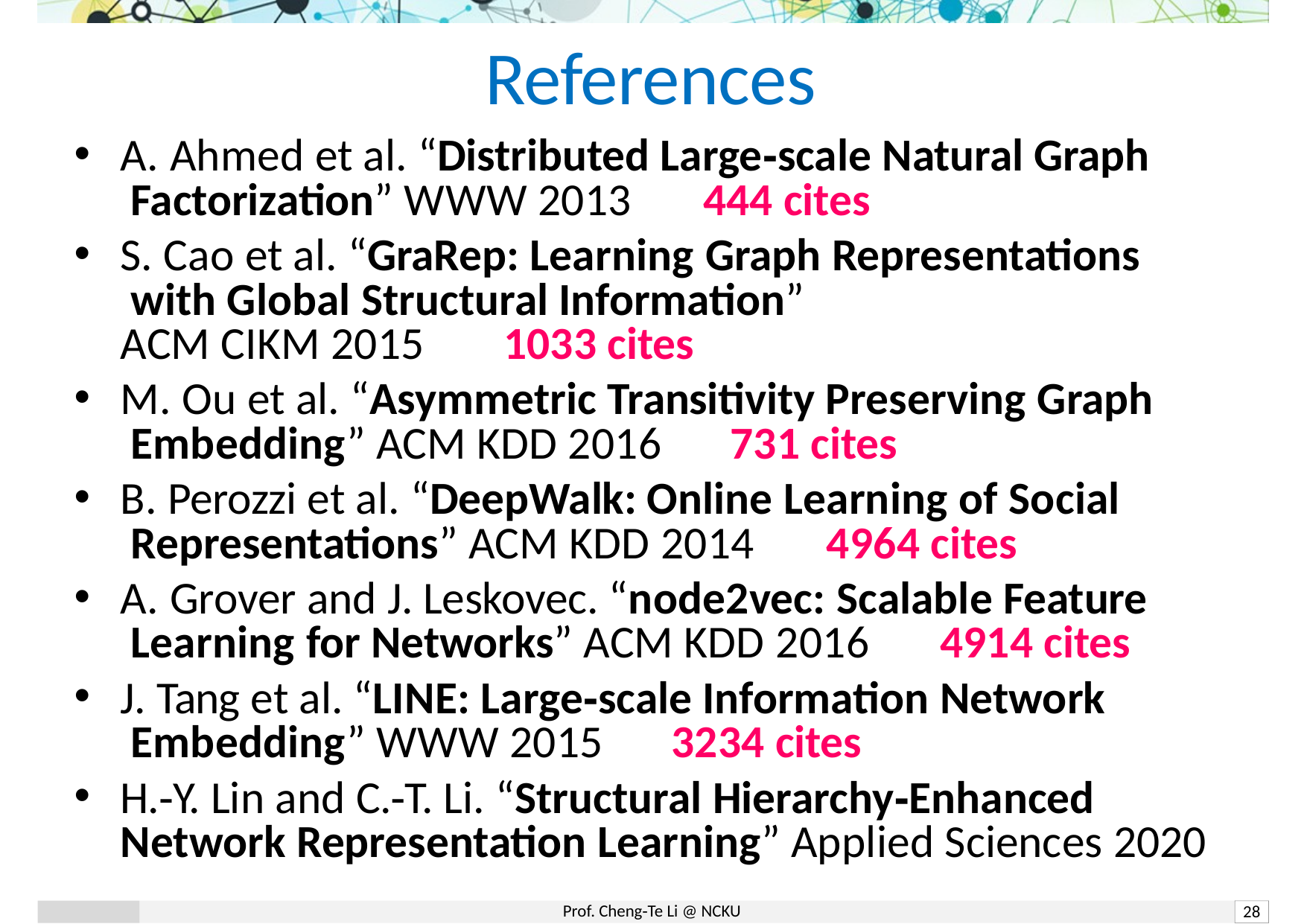

# References
A. Ahmed et al. “Distributed Large‐scale Natural Graph  Factorization” WWW 2013	444 cites
S. Cao et al. “GraRep: Learning Graph Representations  with Global Structural Information”
ACM CIKM 2015	1033 cites
M. Ou et al. “Asymmetric Transitivity Preserving Graph  Embedding” ACM KDD 2016	731 cites
B. Perozzi et al. “DeepWalk: Online Learning of Social  Representations” ACM KDD 2014	4964 cites
A. Grover and J. Leskovec. “node2vec: Scalable Feature  Learning for Networks” ACM KDD 2016	4914 cites
J. Tang et al. “LINE: Large‐scale Information Network  Embedding” WWW 2015	3234 cites
H.‐Y. Lin and C.‐T. Li. “Structural Hierarchy‐Enhanced  Network Representation Learning” Applied Sciences 2020
Prof. Cheng‐Te Li @ NCKU
28